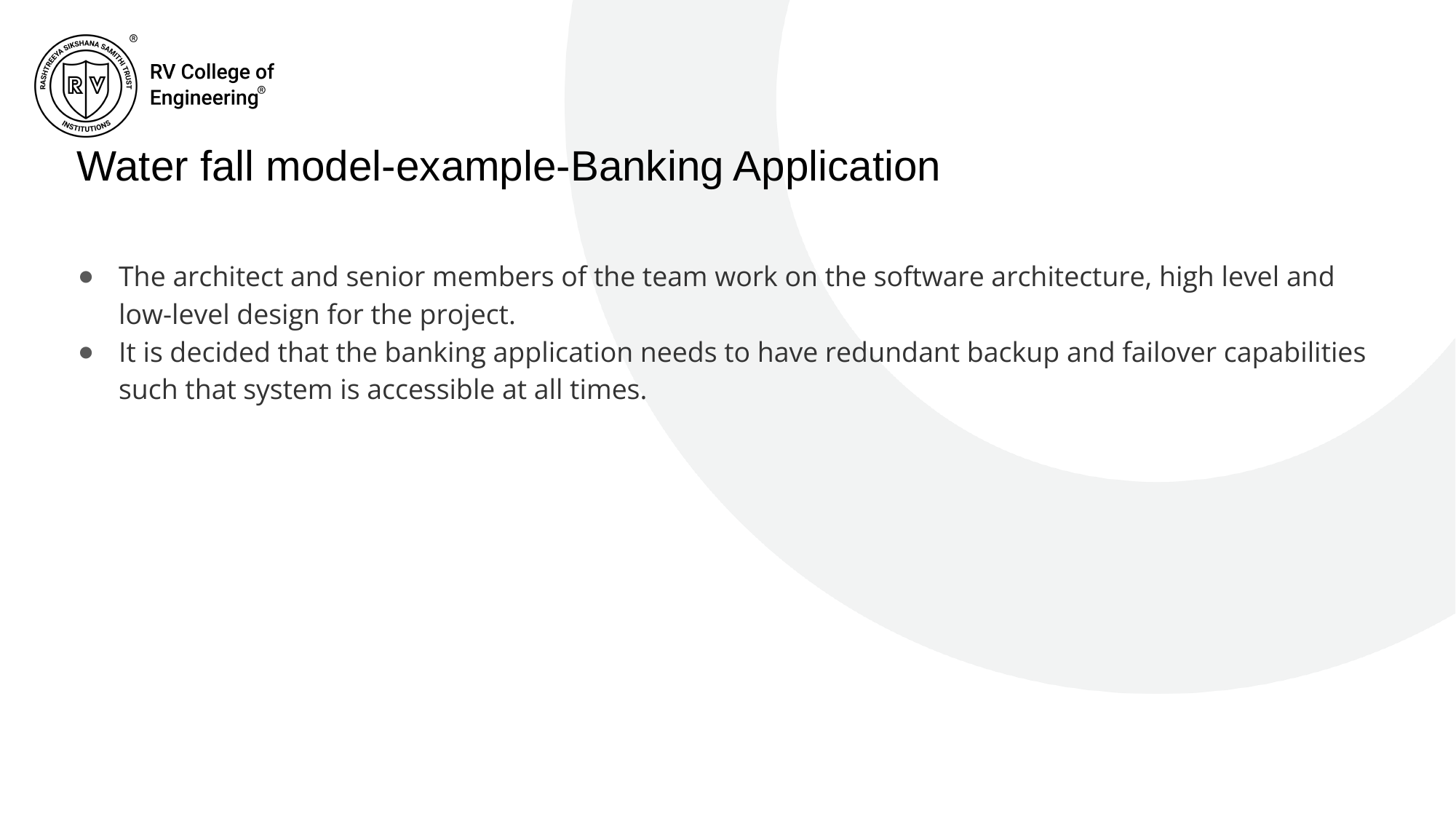

# Water fall model-example-Banking Application
The architect and senior members of the team work on the software architecture, high level and low-level design for the project.
It is decided that the banking application needs to have redundant backup and failover capabilities such that system is accessible at all times.